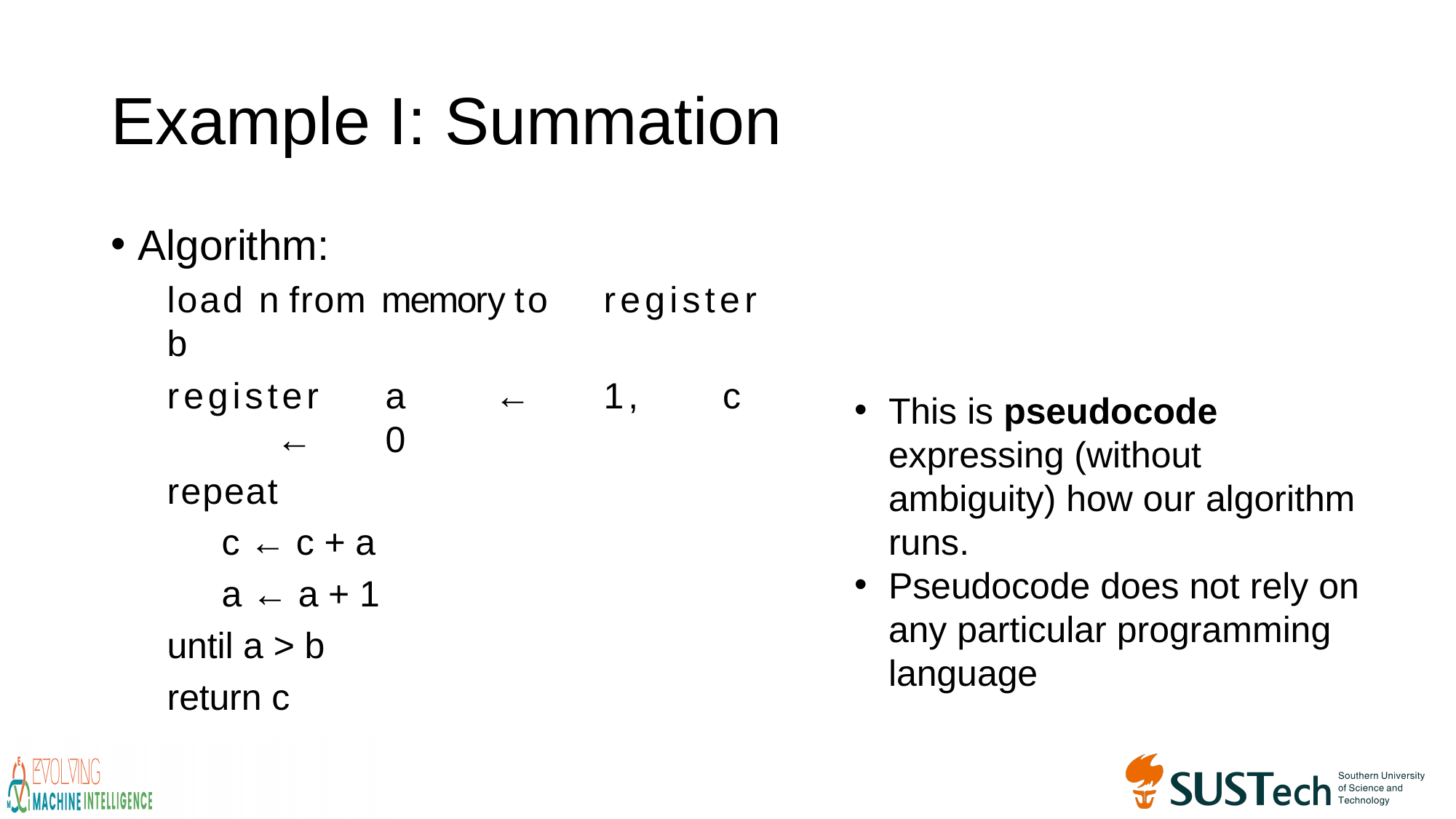

# Example I: Summation
Algorithm:
load n from memory to	register b
register	a	←	1,	 c	←	0
repeat
c ← c + a
a ← a + 1
until a > b
return c

This is pseudocode expressing (without ambiguity) how our algorithm runs.
Pseudocode does not rely on any particular programming language